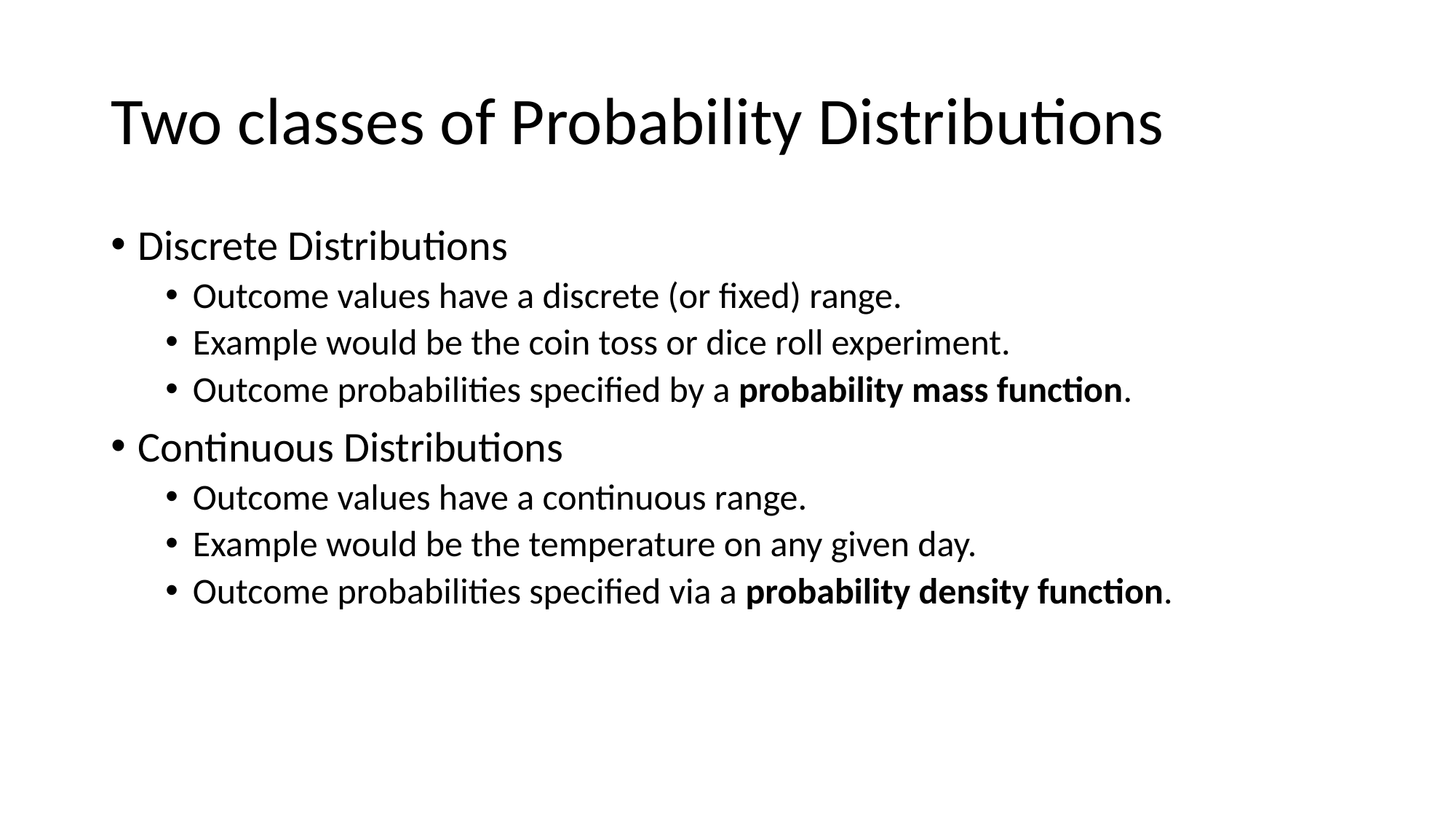

# Two classes of Probability Distributions
Discrete Distributions
Outcome values have a discrete (or fixed) range.
Example would be the coin toss or dice roll experiment.
Outcome probabilities specified by a probability mass function.
Continuous Distributions
Outcome values have a continuous range.
Example would be the temperature on any given day.
Outcome probabilities specified via a probability density function.